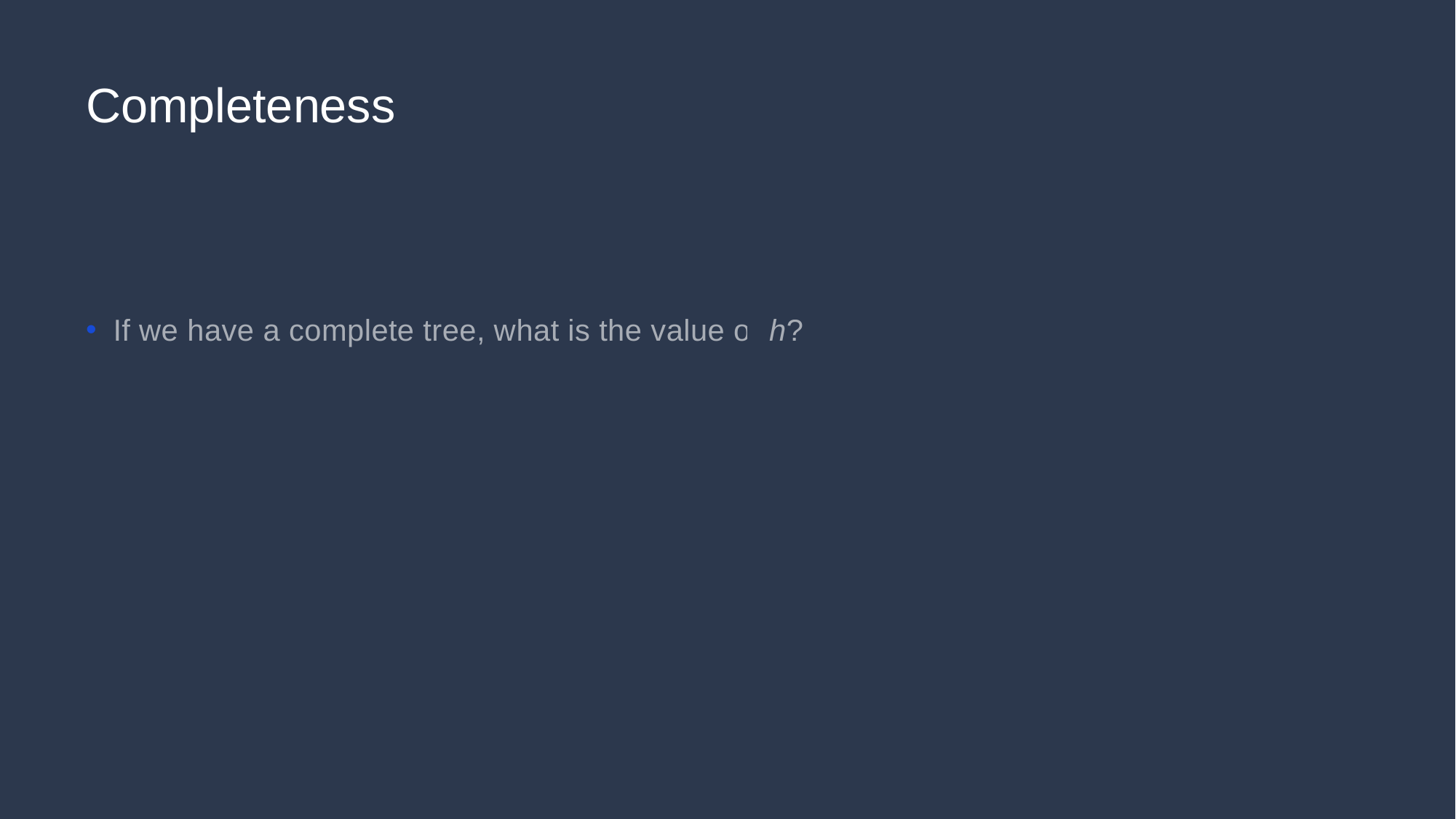

# Completeness
If we have a complete tree, what is the value of h?